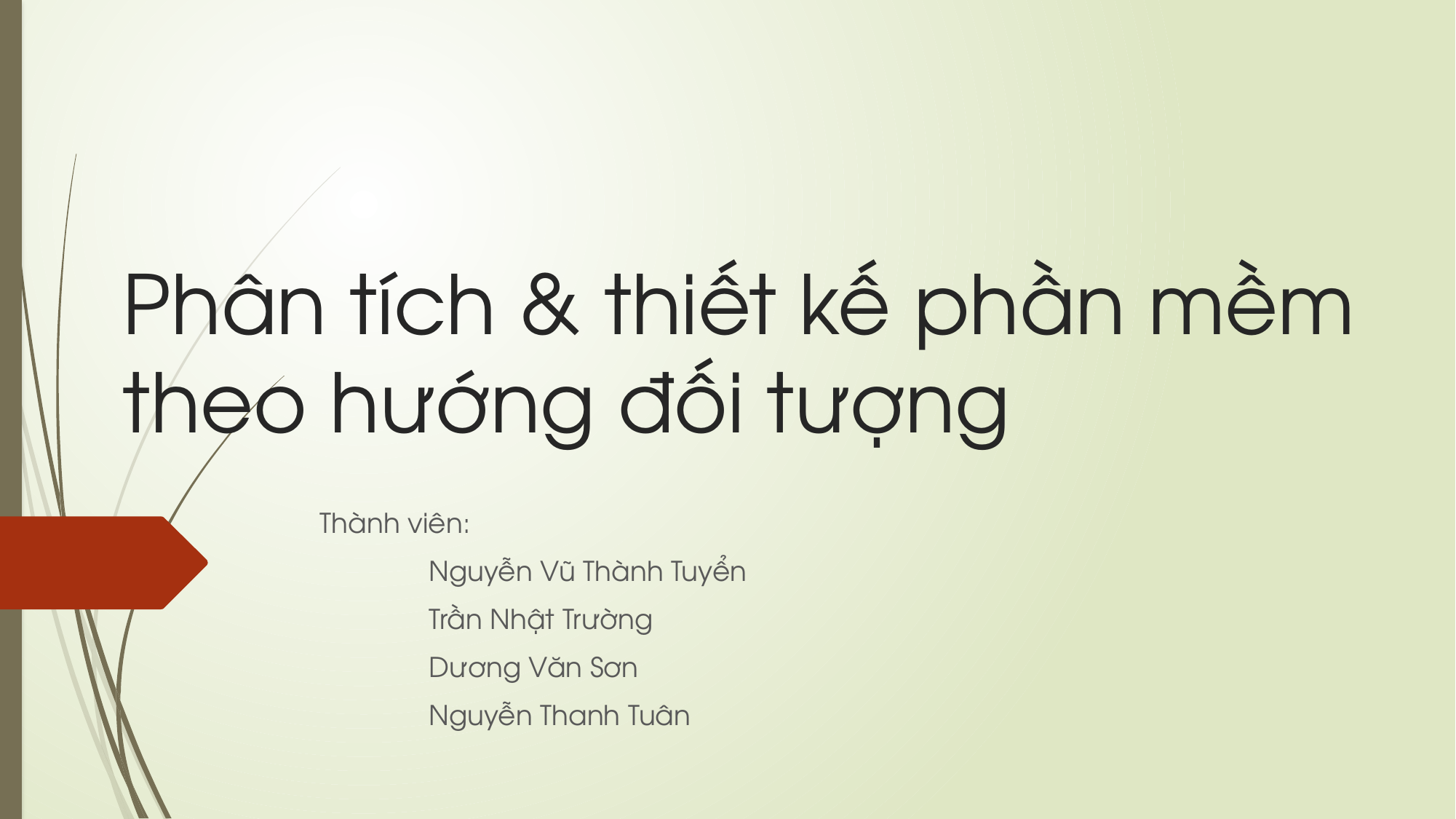

# Phân tích & thiết kế phần mềm theo hướng đối tượng
Thành viên:
	Nguyễn Vũ Thành Tuyển
	Trần Nhật Trường
	Dương Văn Sơn
	Nguyễn Thanh Tuân